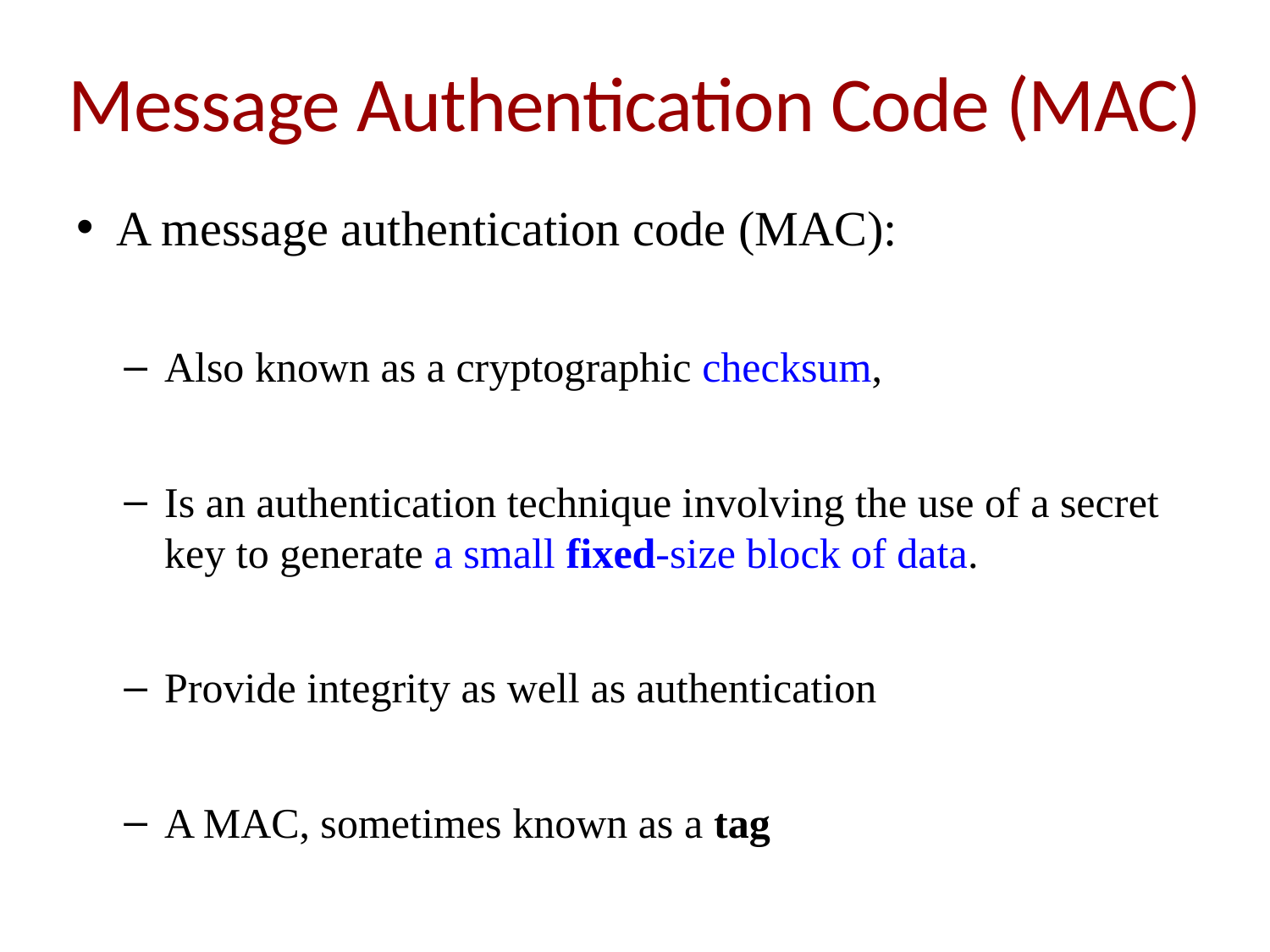

# Message Authentication Code (MAC)
A message authentication code (MAC):

Also known as a cryptographic checksum,

Is an authentication technique involving the use of a secret key to generate a small fixed-size block of data.

Provide integrity as well as authentication

A MAC, sometimes known as a tag
12